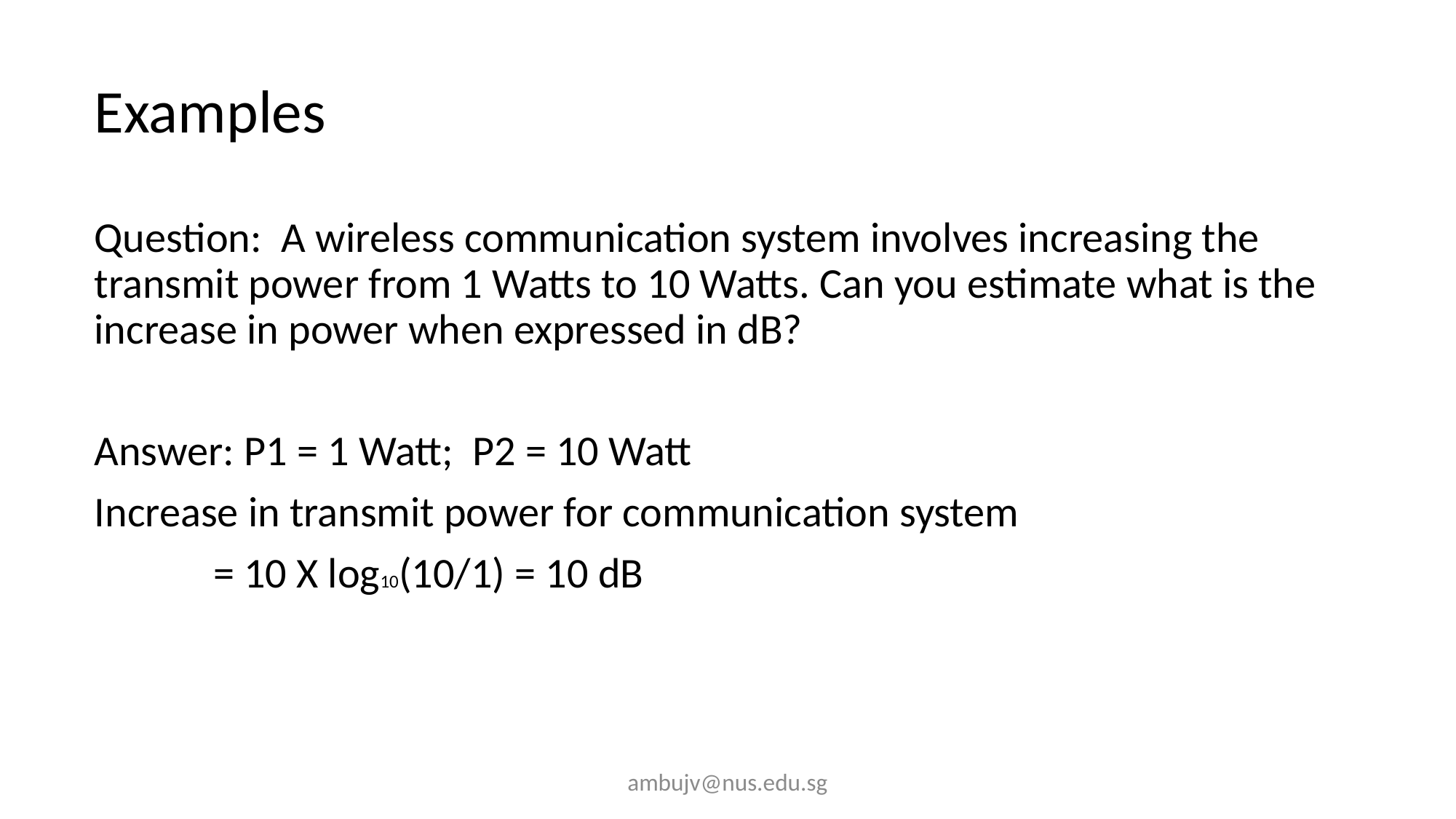

# Examples

Question:  A wireless communication system involves increasing the transmit power from 1 Watts to 10 Watts. Can you estimate what is the increase in power when expressed in dB?

Answer: P1 = 1 Watt;  P2 = 10 Watt
Increase in transmit power for communication system
	 = 10 X log10​(10/1) = 10 dB

ambujv@nus.edu.sg